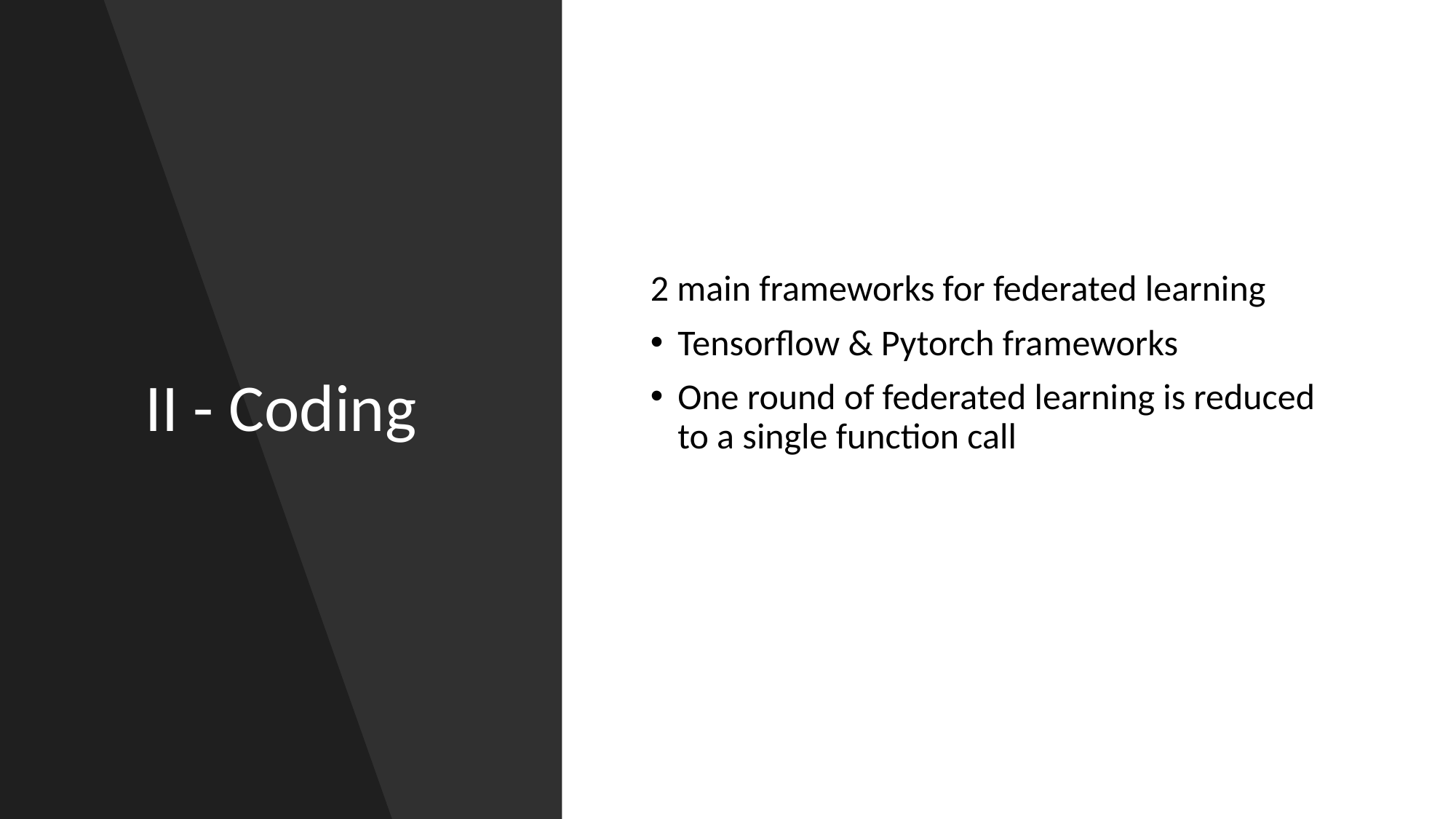

2 main frameworks for federated learning
Tensorflow & Pytorch frameworks
One round of federated learning is reduced to a single function call

# II - Coding